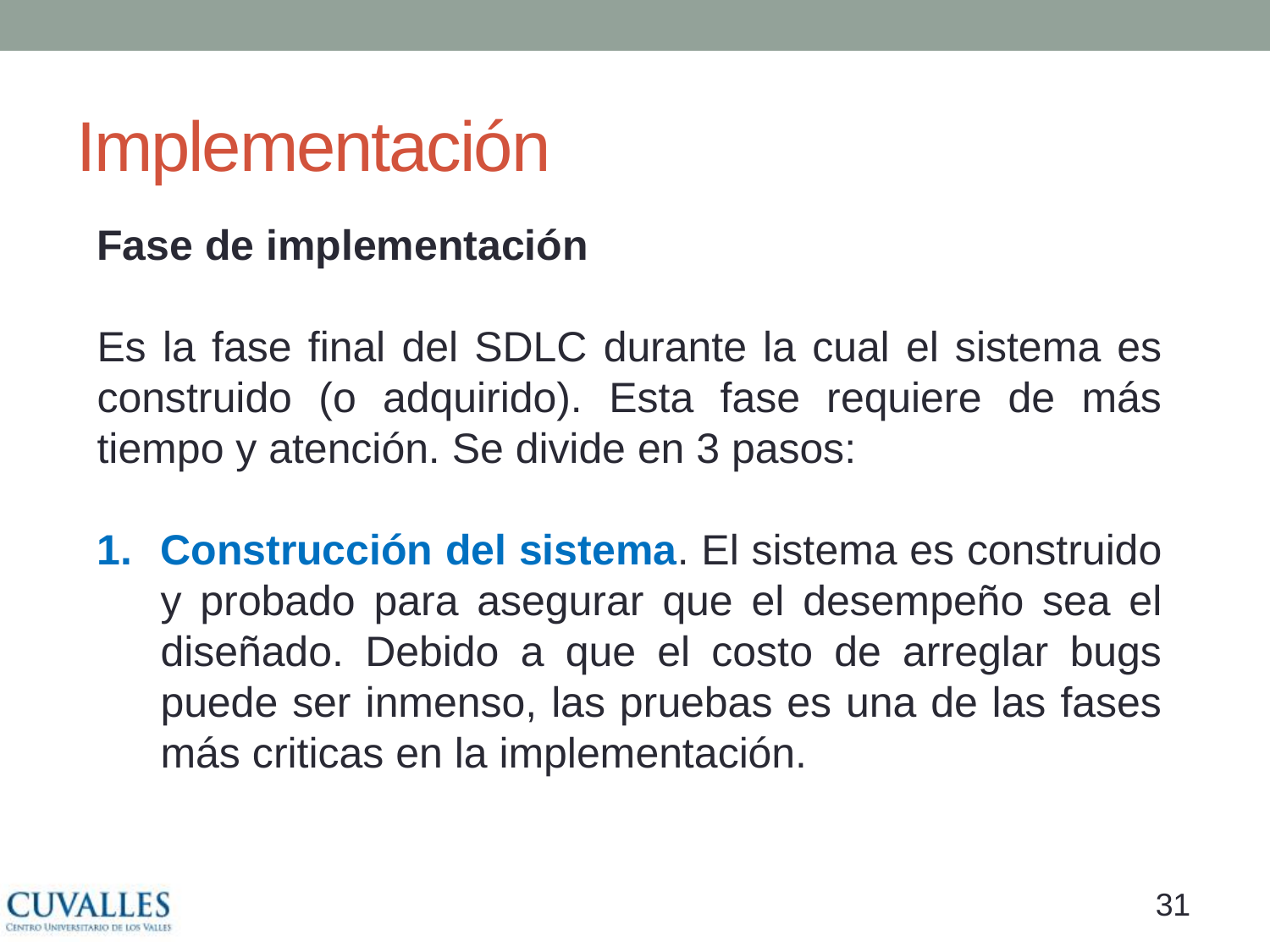

# Implementación
Fase de implementación

Es la fase final del SDLC durante la cual el sistema es construido (o adquirido). Esta fase requiere de más tiempo y atención. Se divide en 3 pasos:

Construcción del sistema. El sistema es construido y probado para asegurar que el desempeño sea el diseñado. Debido a que el costo de arreglar bugs puede ser inmenso, las pruebas es una de las fases más criticas en la implementación.

31